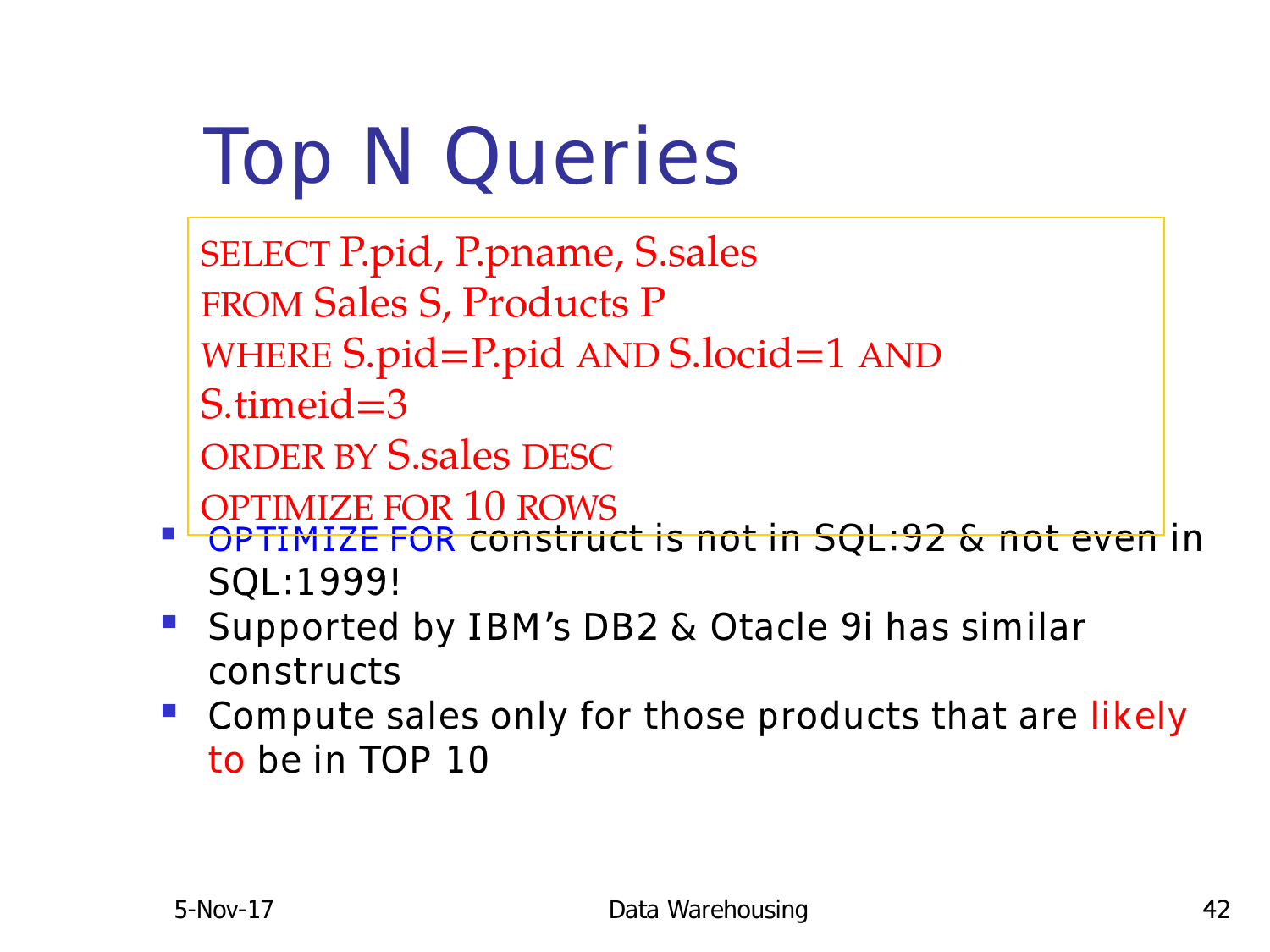

# Top N Queries
SELECT P.pid, P.pname, S.sales
FROM Sales S, Products P
WHERE S.pid=P.pid AND S.locid=1 AND S.timeid=3
ORDER BY S.sales DESC
OPTIMIZE FOR 10 ROWS
OPTIMIZE FOR construct is not in SQL:92 & not even in SQL:1999!
Supported by IBM’s DB2 & Otacle 9i has similar constructs
Compute sales only for those products that are likely to be in TOP 10
5-Nov-17
Data Warehousing
42